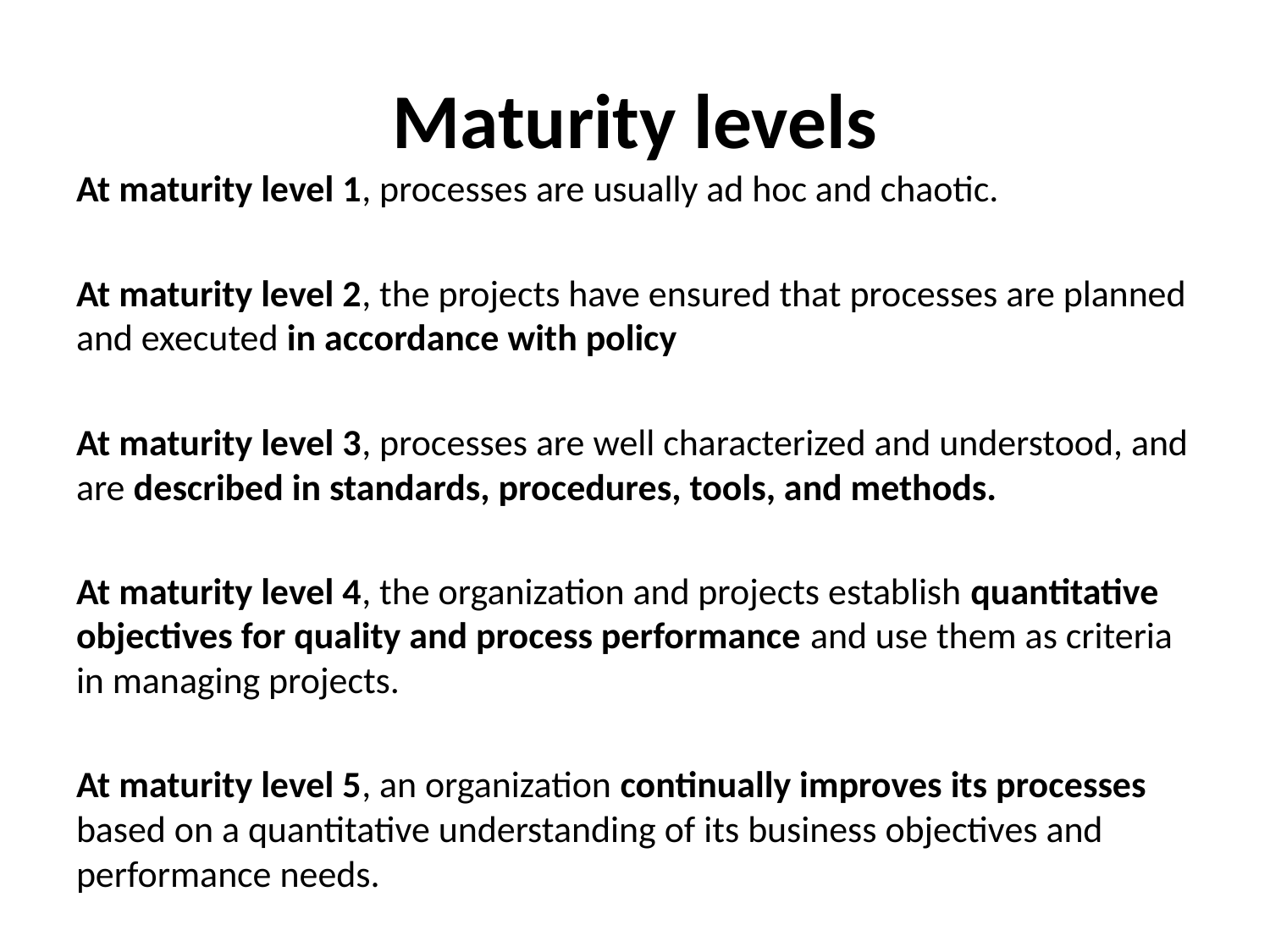

# Maturity levels
At maturity level 1, processes are usually ad hoc and chaotic.

At maturity level 2, the projects have ensured that processes are planned and executed in accordance with policy

At maturity level 3, processes are well characterized and understood, and are described in standards, procedures, tools, and methods.

At maturity level 4, the organization and projects establish quantitative objectives for quality and process performance and use them as criteria in managing projects.

At maturity level 5, an organization continually improves its processes based on a quantitative understanding of its business objectives and performance needs.